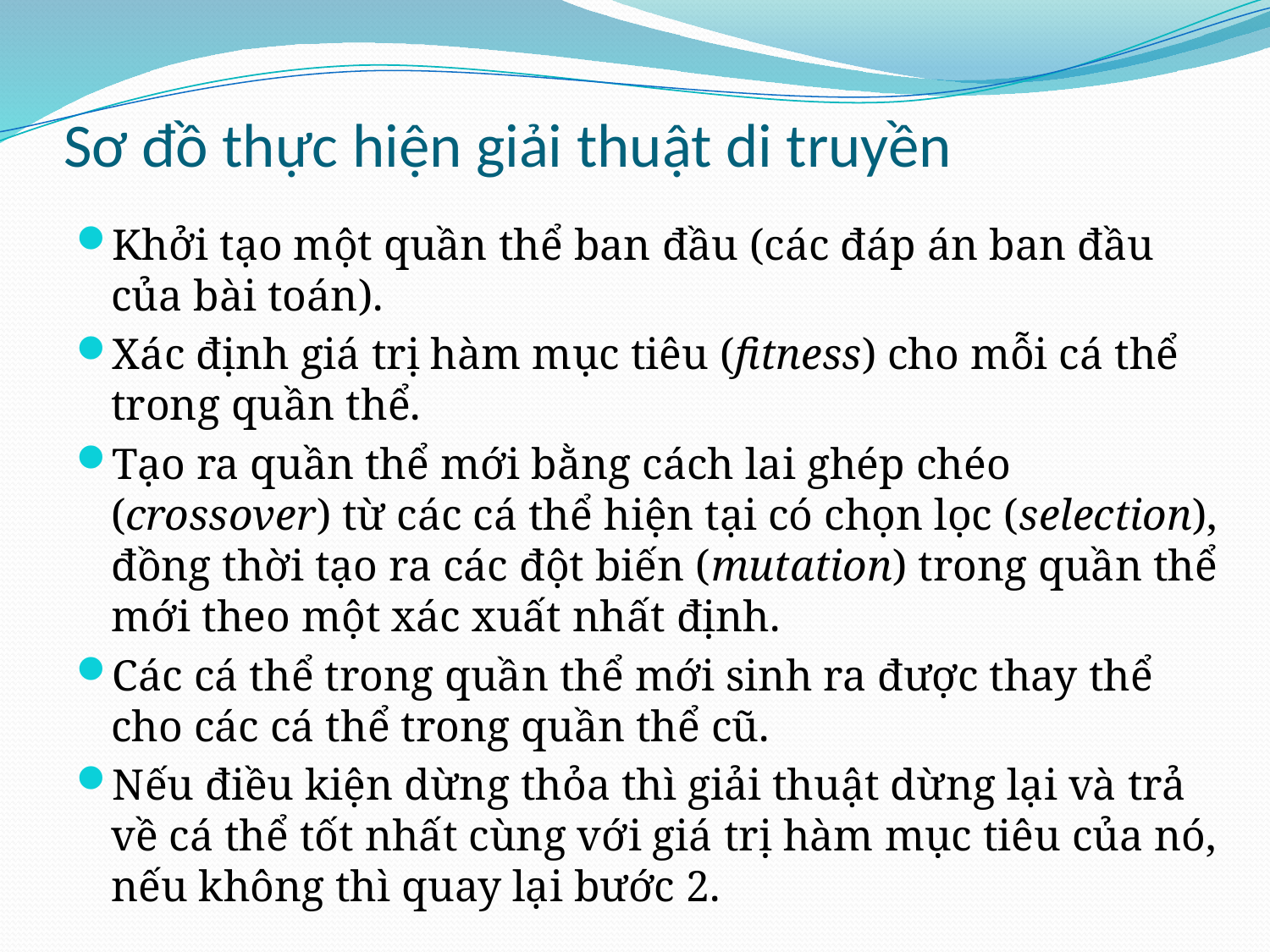

# Sơ đồ thực hiện giải thuật di truyền
Khởi tạo một quần thể ban đầu (các đáp án ban đầu của bài toán).
Xác định giá trị hàm mục tiêu (fitness) cho mỗi cá thể trong quần thể.
Tạo ra quần thể mới bằng cách lai ghép chéo (crossover) từ các cá thể hiện tại có chọn lọc (selection), đồng thời tạo ra các đột biến (mutation) trong quần thể mới theo một xác xuất nhất định.
Các cá thể trong quần thể mới sinh ra được thay thể cho các cá thể trong quần thể cũ.
Nếu điều kiện dừng thỏa thì giải thuật dừng lại và trả về cá thể tốt nhất cùng với giá trị hàm mục tiêu của nó, nếu không thì quay lại bước 2.